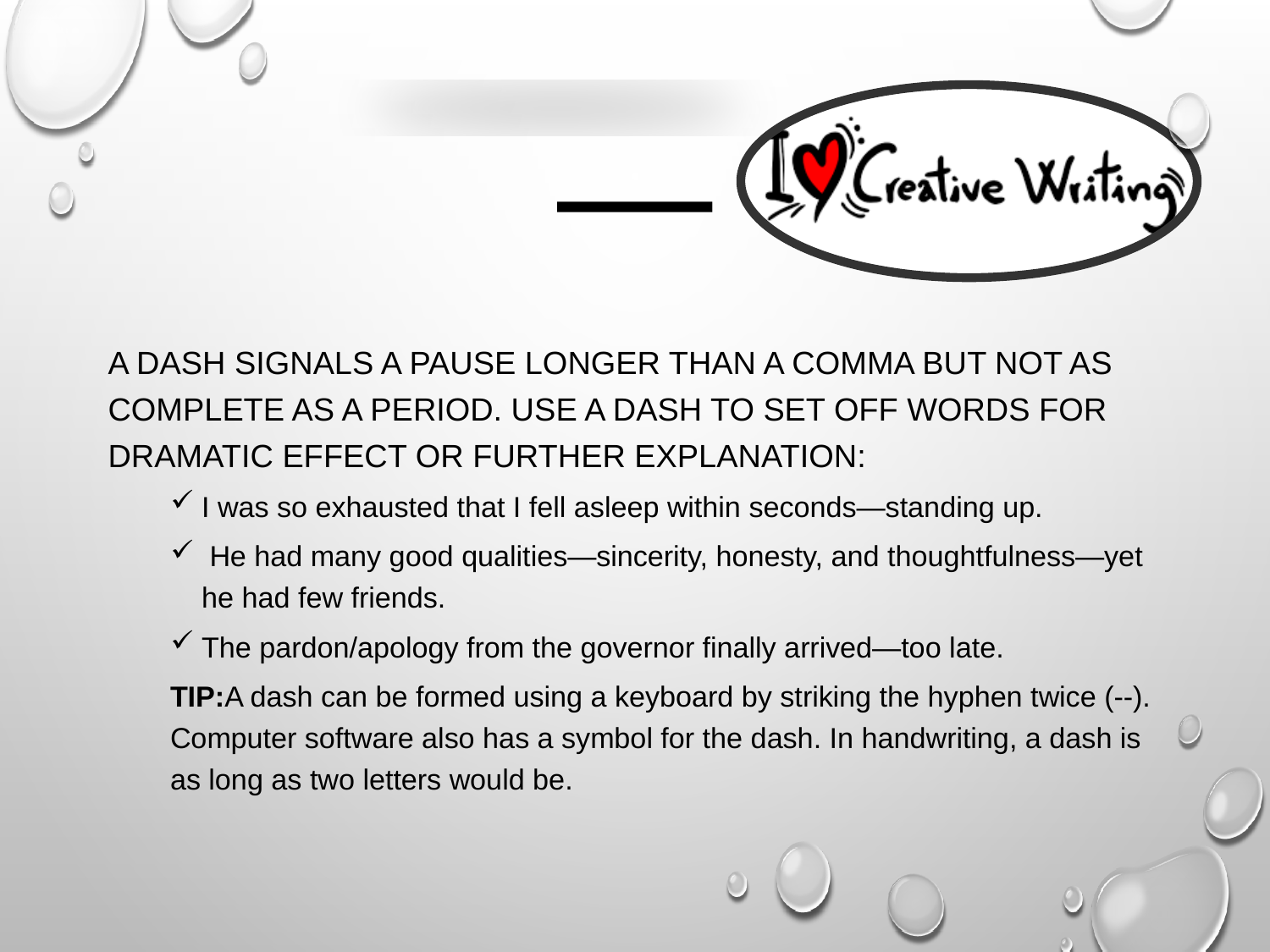

# —
A dash signals a pause longer than a comma but not as complete as a period. Use a dash to set off words for dramatic effect OR FURTHER EXPLANATION:
I was so exhausted that I fell asleep within seconds—standing up.
 He had many good qualities—sincerity, honesty, and thoughtfulness—yet he had few friends.
The pardon/apology from the governor finally arrived—too late.
TIP:A dash can be formed using a keyboard by striking the hyphen twice (--). Computer software also has a symbol for the dash. In handwriting, a dash is as long as two letters would be.